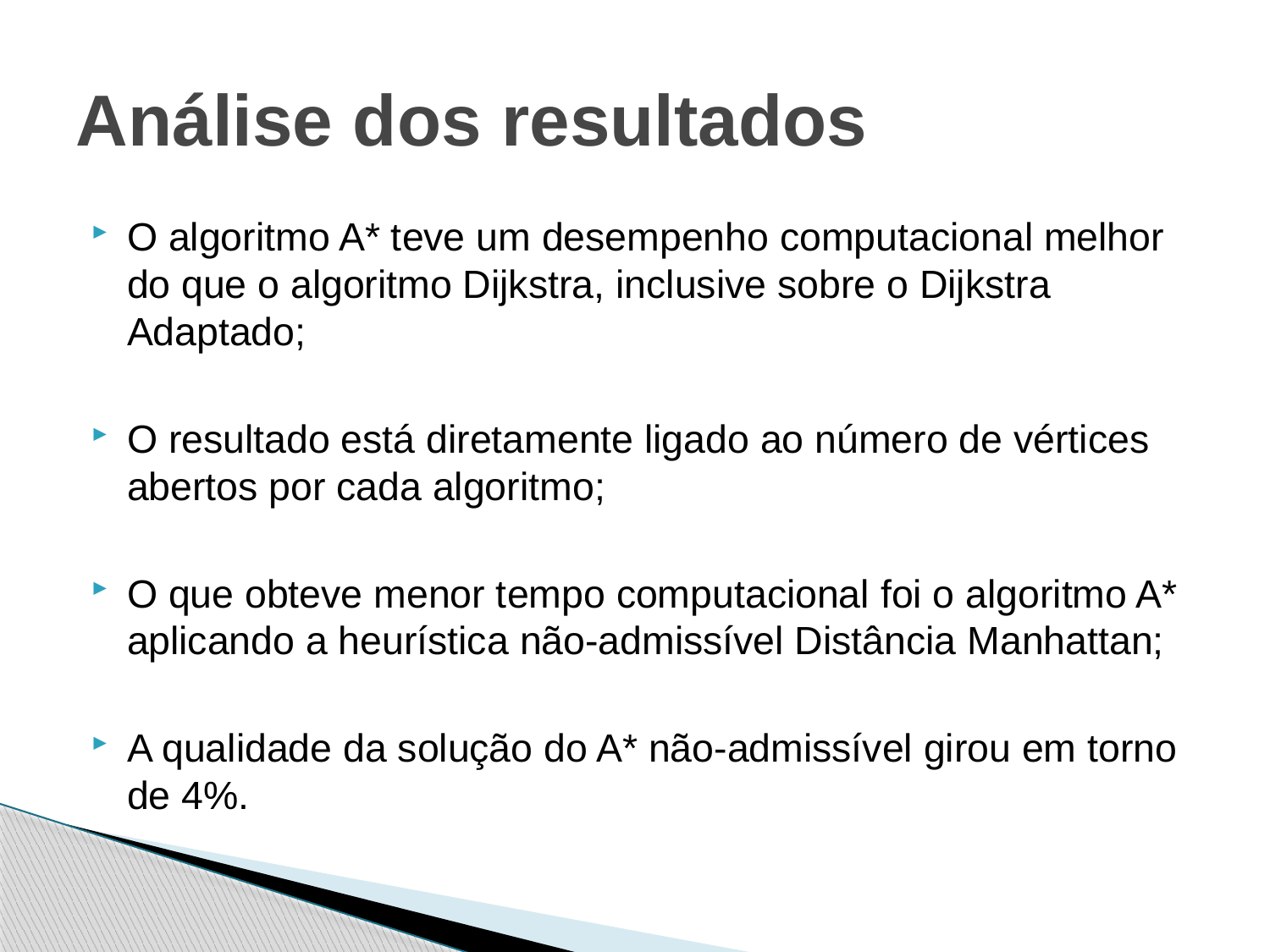

# Análise dos resultados
O algoritmo A* teve um desempenho computacional melhor do que o algoritmo Dijkstra, inclusive sobre o Dijkstra Adaptado;

O resultado está diretamente ligado ao número de vértices abertos por cada algoritmo;

O que obteve menor tempo computacional foi o algoritmo A* aplicando a heurística não-admissível Distância Manhattan;

A qualidade da solução do A* não-admissível girou em torno de 4%.